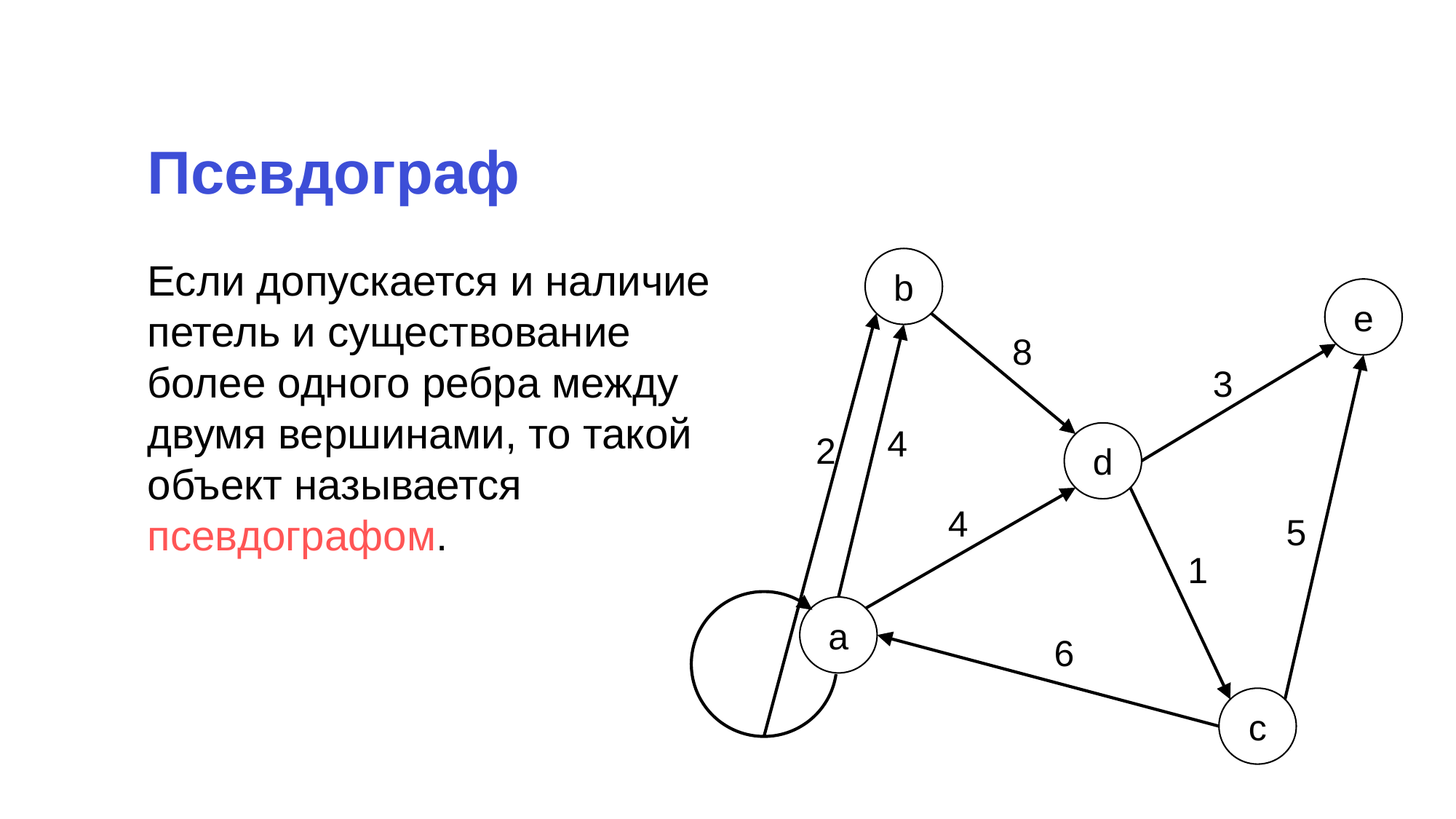

Псевдограф
Если допускается и наличие петель и существование более одного ребра между двумя вершинами, то такой объект называется псевдографом.
b
e
8
3
4
2
d
4
5
1

a
6
c